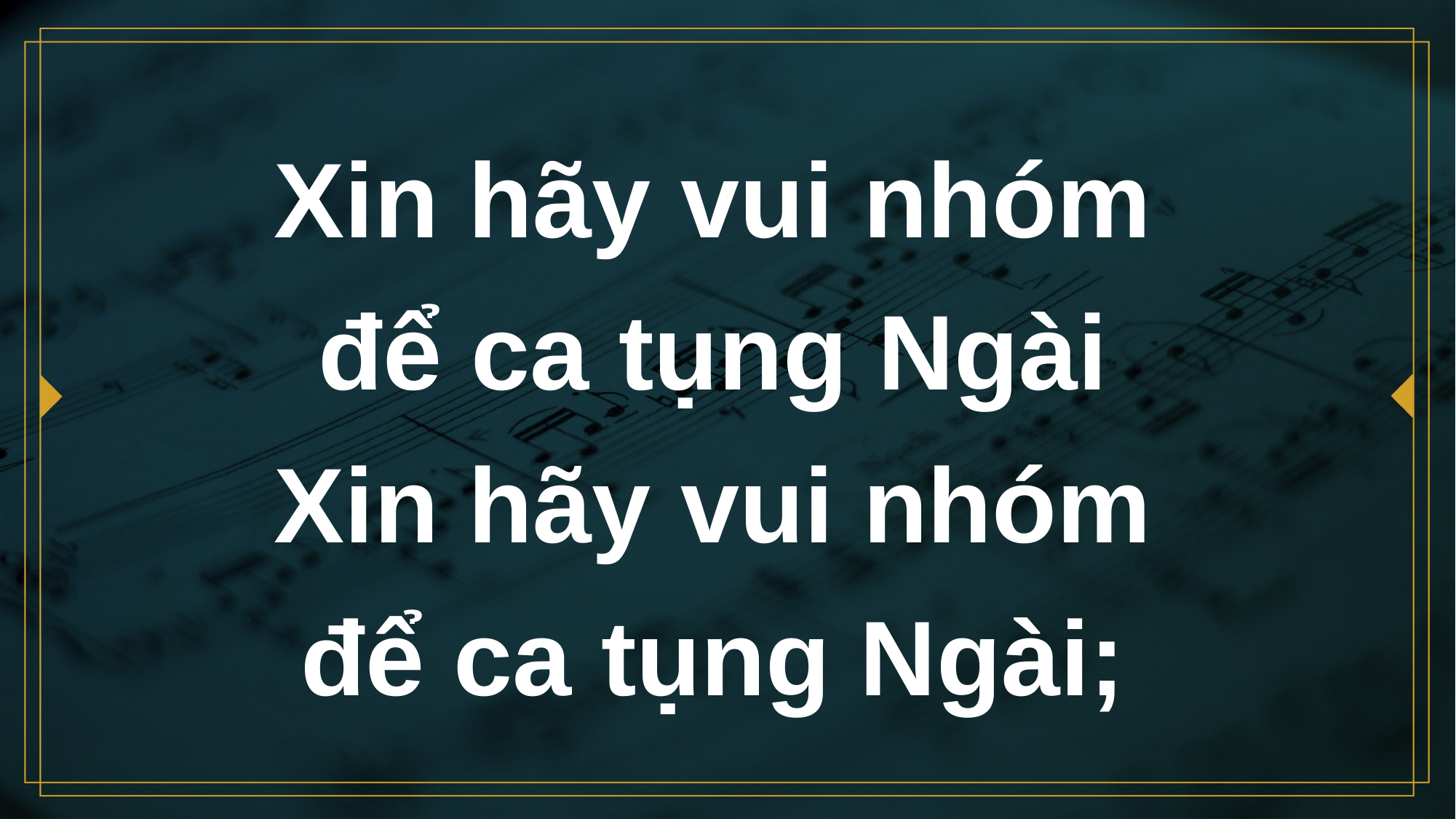

# Xin hãy vui nhóm để ca tụng Ngài Xin hãy vui nhóm để ca tụng Ngài;